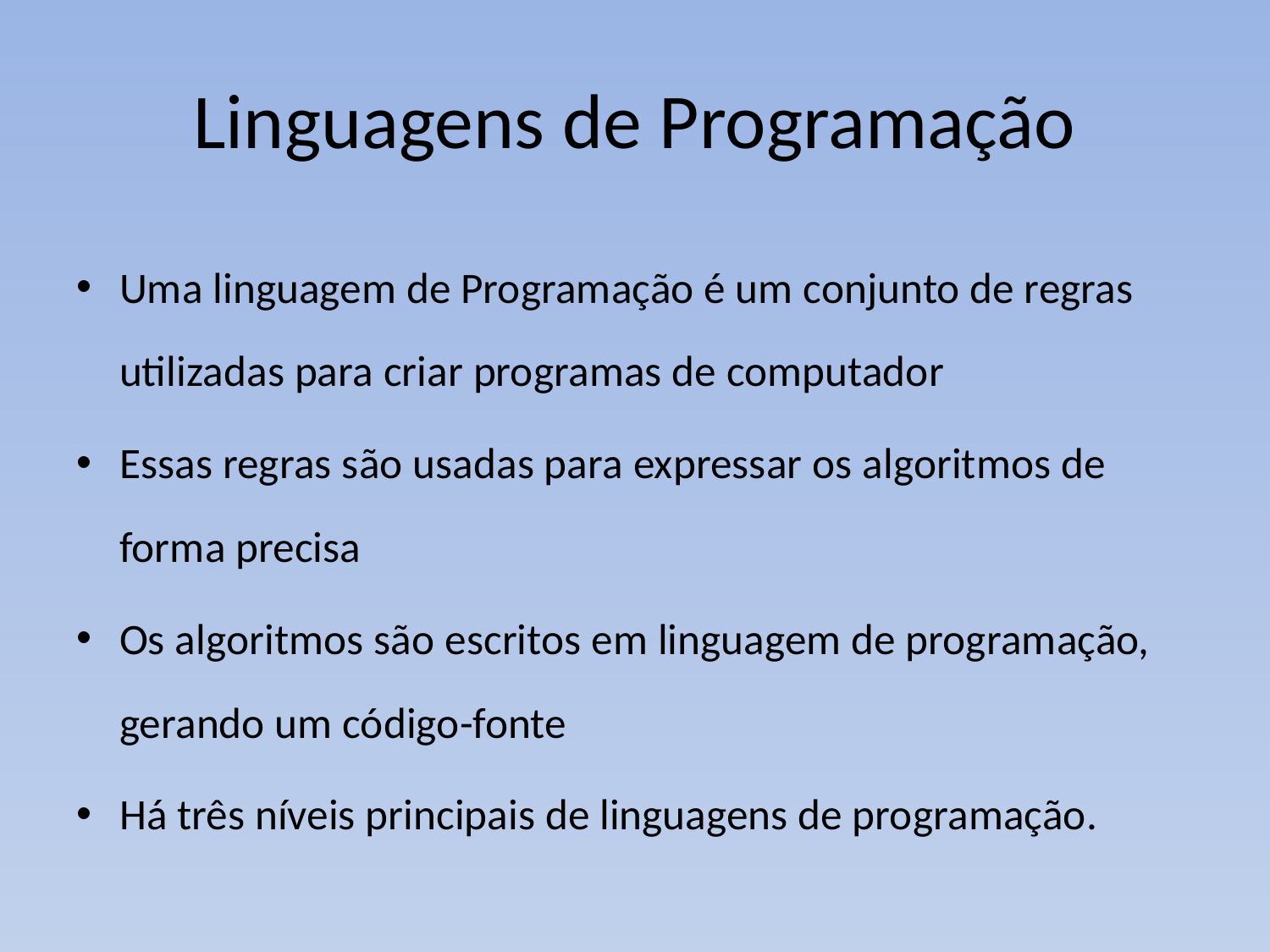

# Linguagens de Programação
Uma linguagem de Programação é um conjunto de regras utilizadas para criar programas de computador
Essas regras são usadas para expressar os algoritmos de forma precisa
Os algoritmos são escritos em linguagem de programação, gerando um código-fonte
Há três níveis principais de linguagens de programação.